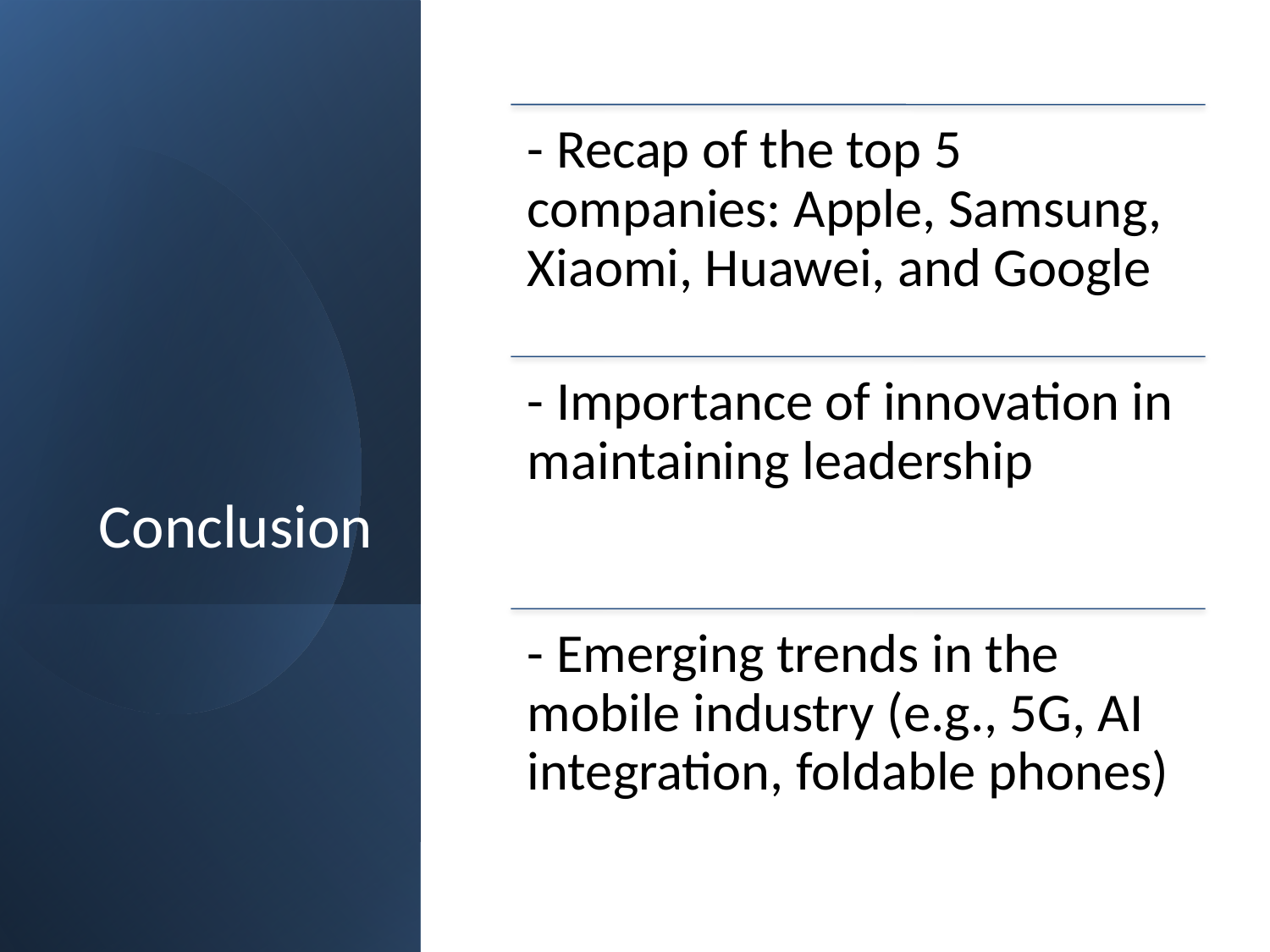

- Recap of the top 5 companies: Apple, Samsung, Xiaomi, Huawei, and Google
- Importance of innovation in maintaining leadership
- Emerging trends in the mobile industry (e.g., 5G, AI integration, foldable phones)

# Conclusion